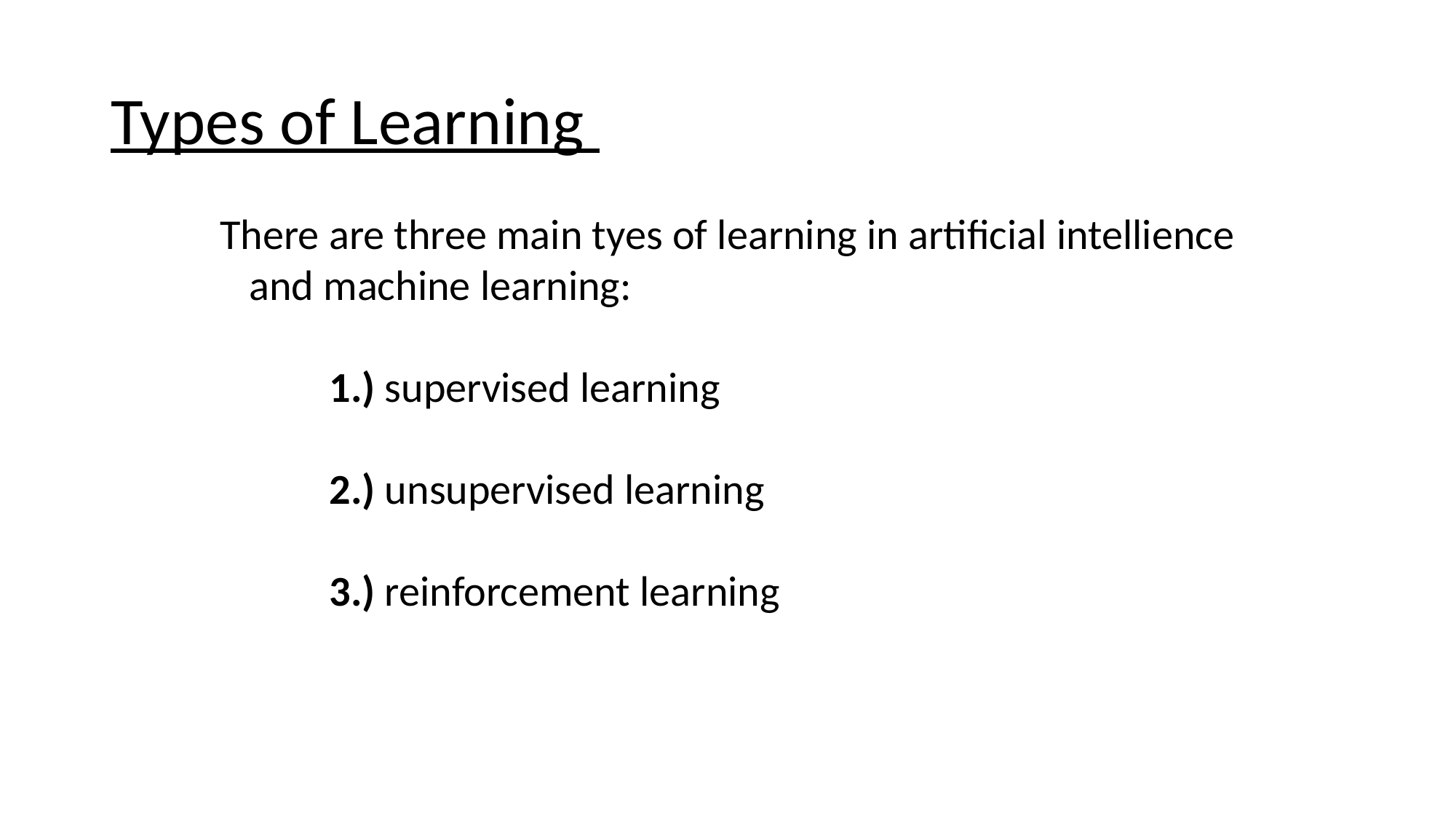

# Types of Learning
There are three main tyes of learning in artificial intellience
   and machine learning:

	1.) supervised learning

	2.) unsupervised learning

	3.) reinforcement learning